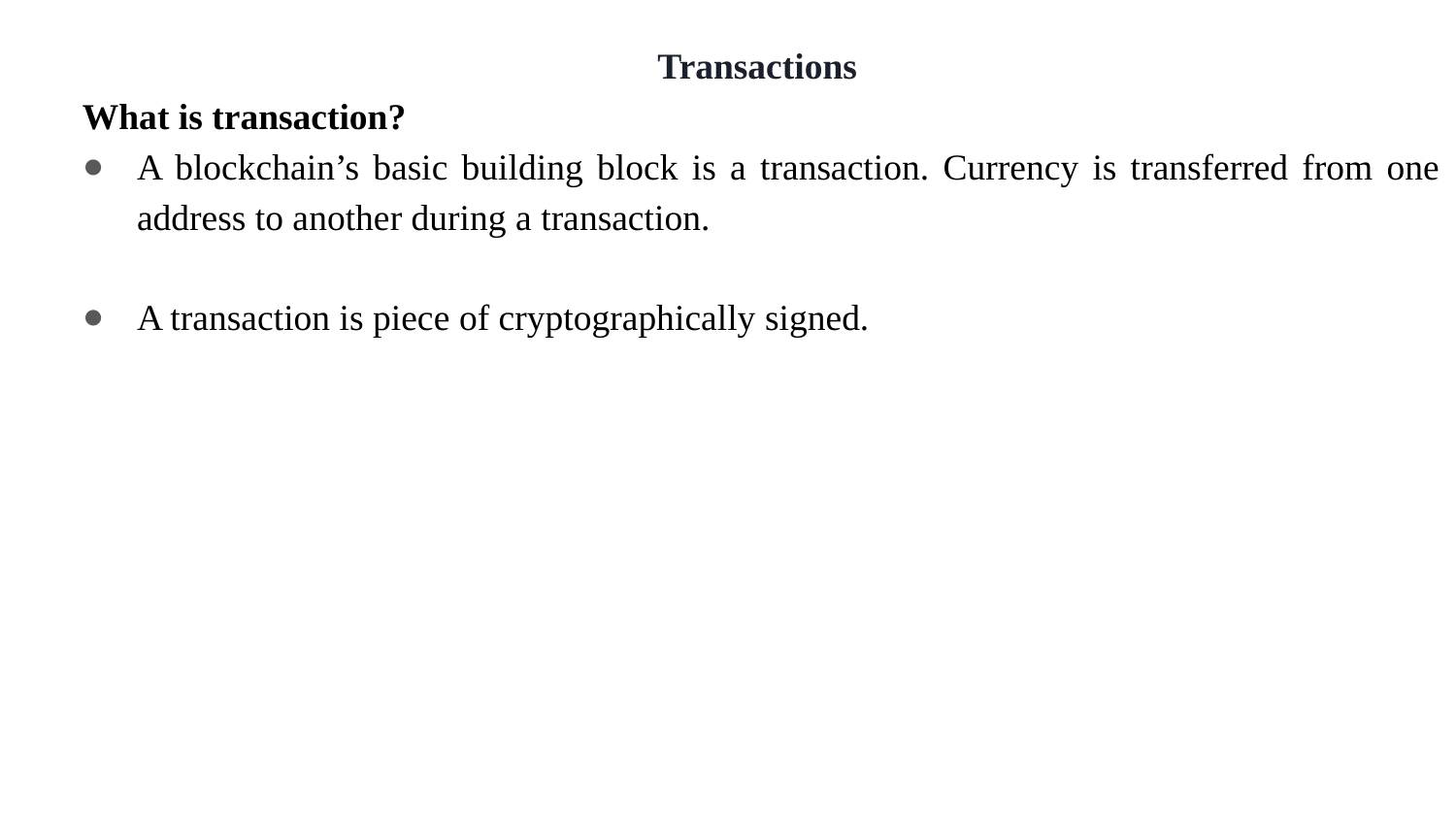

Transactions
What is transaction?
A blockchain’s basic building block is a transaction. Currency is transferred from one address to another during a transaction.

A transaction is piece of cryptographically signed.